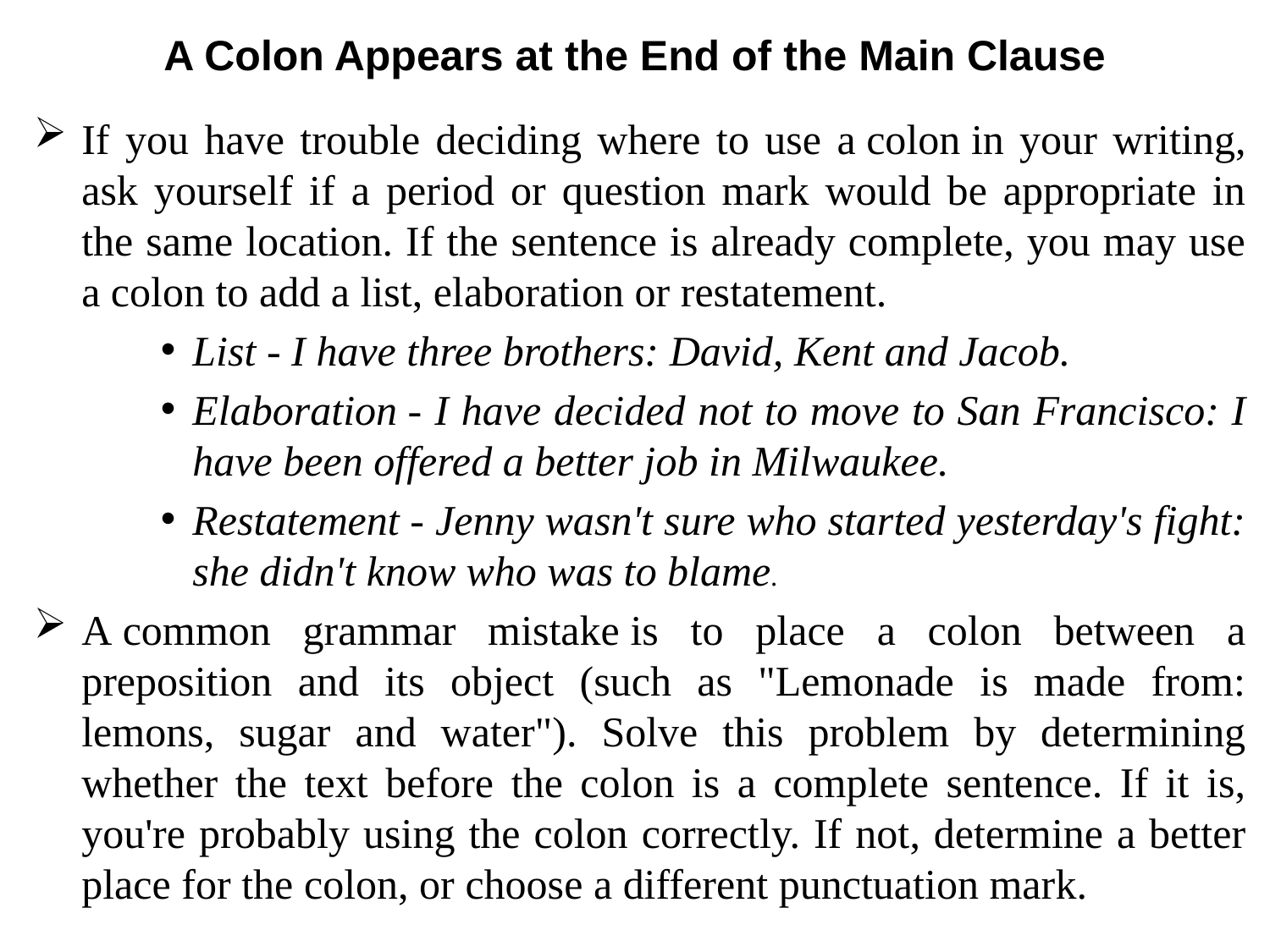

# A Colon Appears at the End of the Main Clause
If you have trouble deciding where to use a colon in your writing, ask yourself if a period or question mark would be appropriate in the same location. If the sentence is already complete, you may use a colon to add a list, elaboration or restatement.
List - I have three brothers: David, Kent and Jacob.
Elaboration - I have decided not to move to San Francisco: I have been offered a better job in Milwaukee.
Restatement - Jenny wasn't sure who started yesterday's fight: she didn't know who was to blame.
A common grammar mistake is to place a colon between a preposition and its object (such as "Lemonade is made from: lemons, sugar and water"). Solve this problem by determining whether the text before the colon is a complete sentence. If it is, you're probably using the colon correctly. If not, determine a better place for the colon, or choose a different punctuation mark.